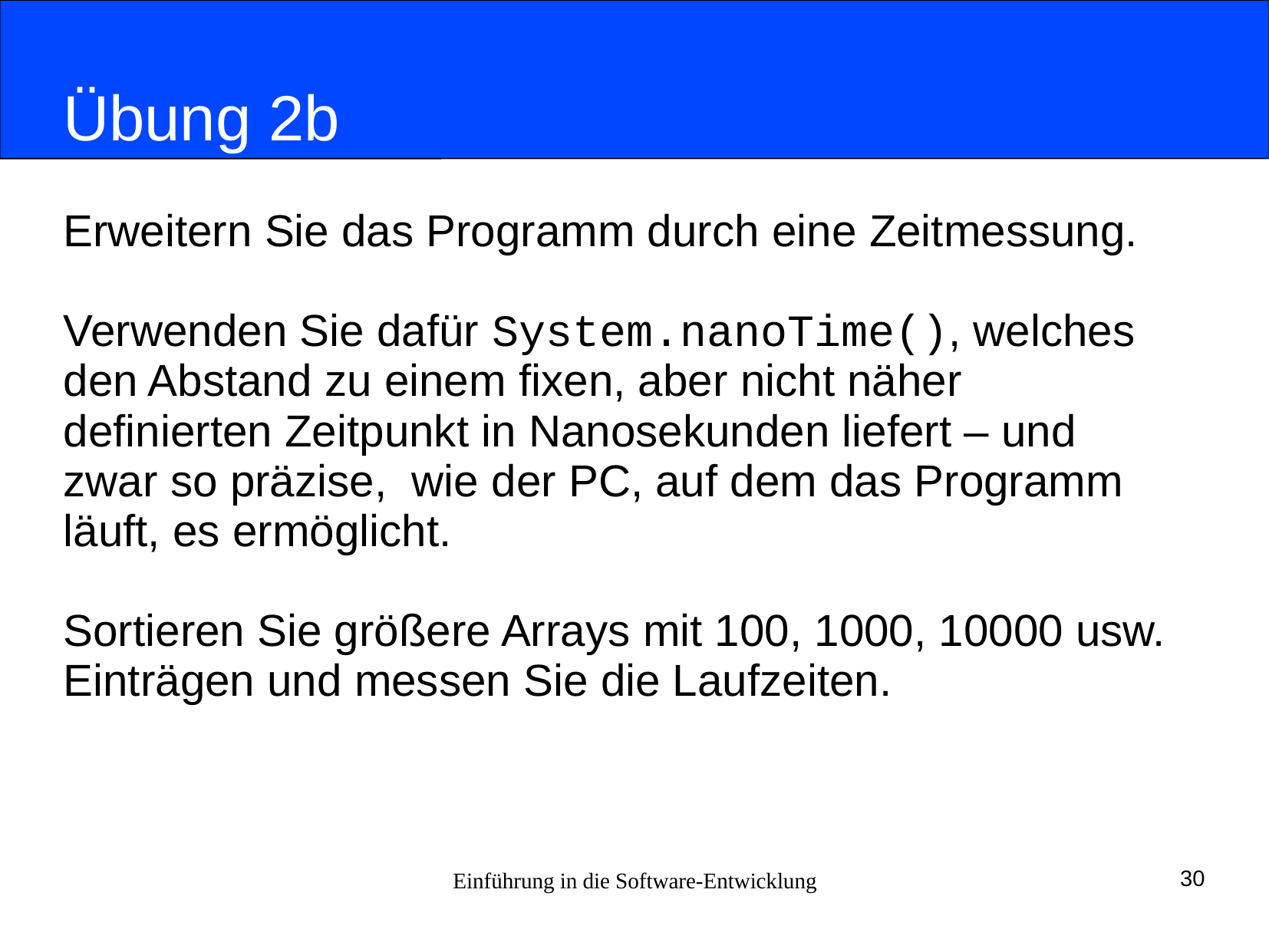

# Übung 2b
Erweitern Sie das Programm durch eine Zeitmessung.

Verwenden Sie dafür System.nanoTime(), welches
den Abstand zu einem fixen, aber nicht näher
definierten Zeitpunkt in Nanosekunden liefert – und
zwar so präzise,  wie der PC, auf dem das Programm
läuft, es ermöglicht.

Sortieren Sie größere Arrays mit 100, 1000, 10000 usw.
Einträgen und messen Sie die Laufzeiten.

Einführung in die Software-Entwicklung
30